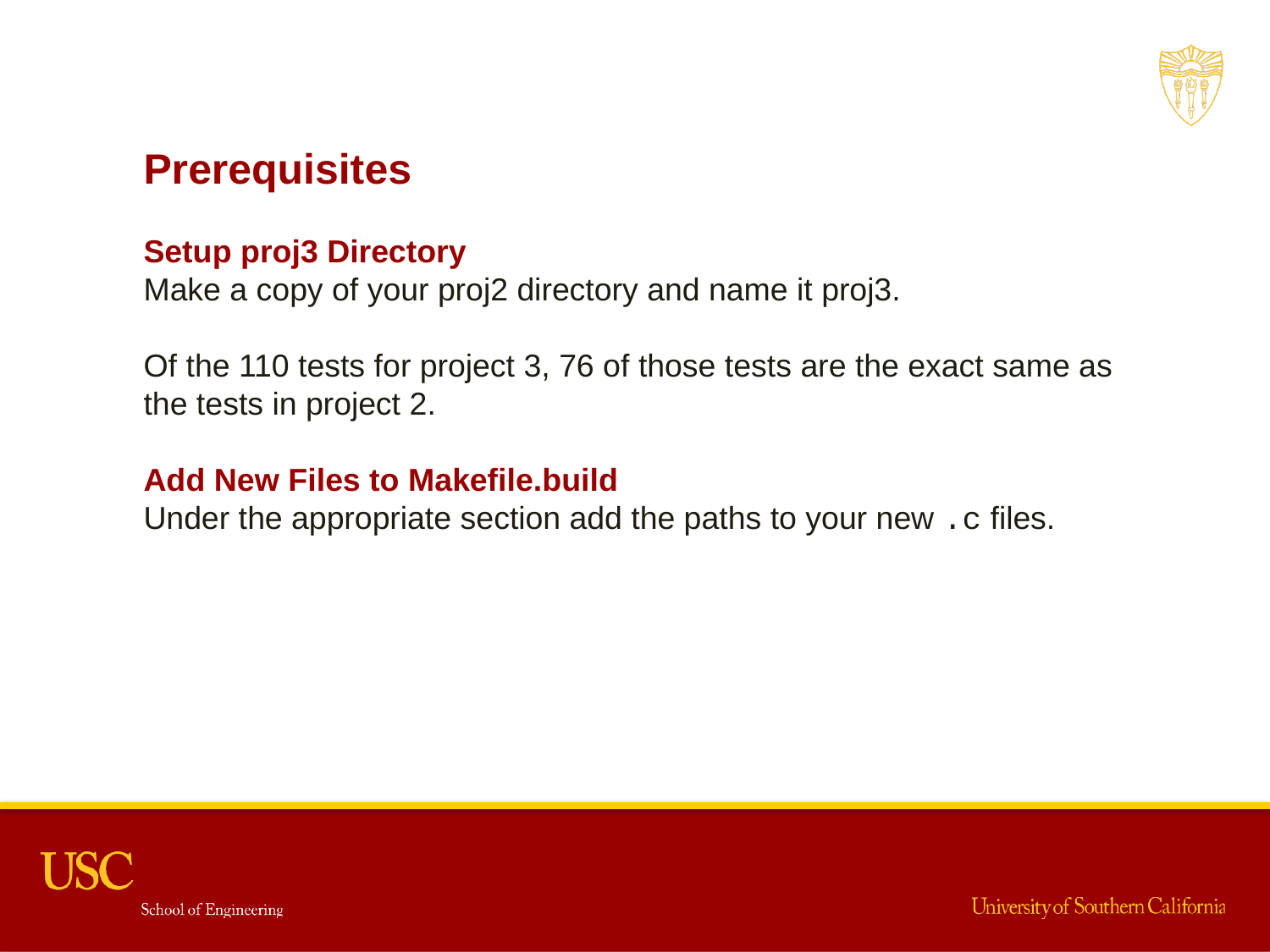

Prerequisites

Setup proj3 Directory
Make a copy of your proj2 directory and name it proj3.

Of the 110 tests for project 3, 76 of those tests are the exact same as the tests in project 2.

Add New Files to Makefile.build
Under the appropriate section add the paths to your new .c files.